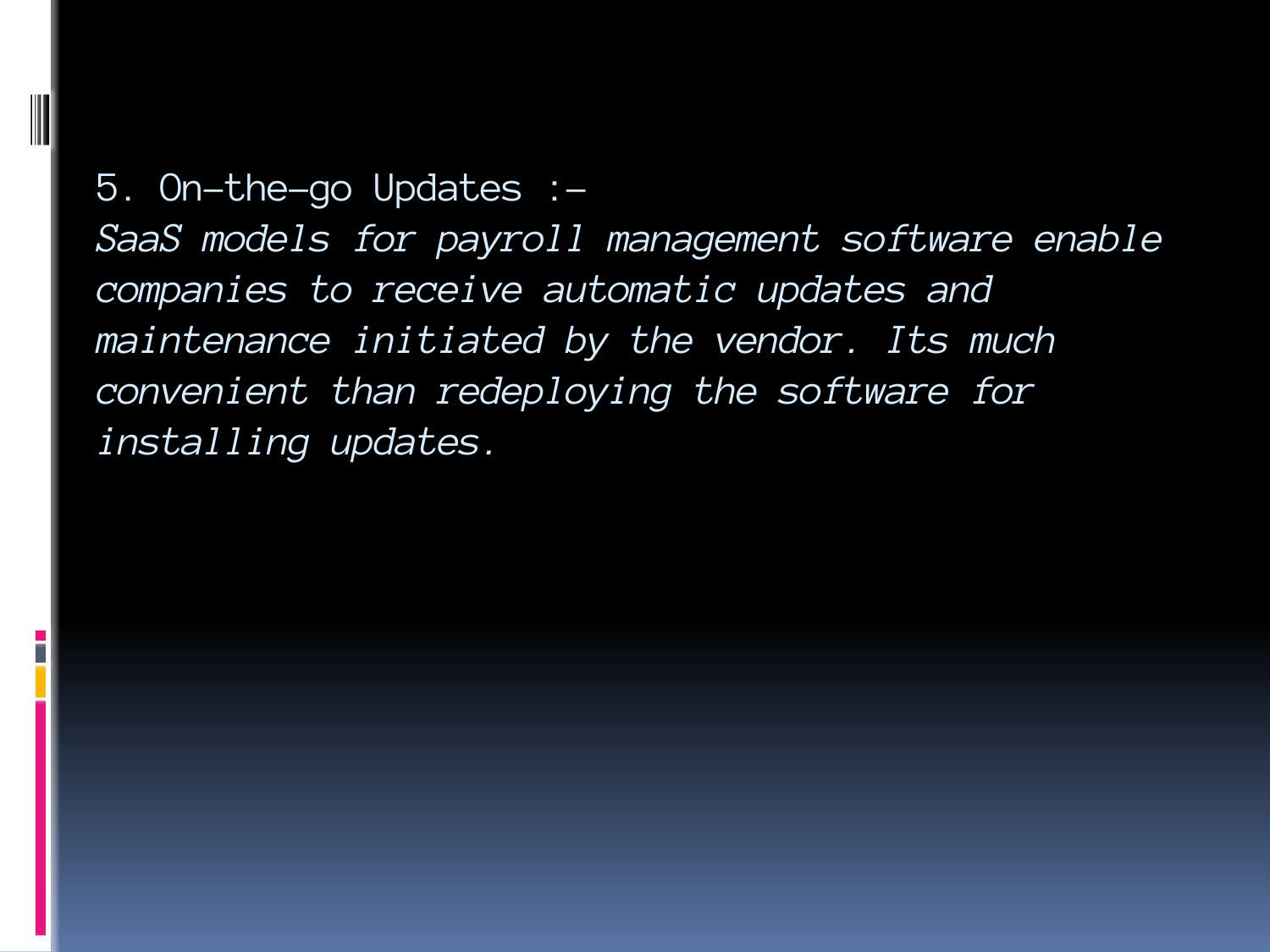

# 5. On-the-go Updates :- SaaS models for payroll management software enable companies to receive automatic updates and maintenance initiated by the vendor. Its much convenient than redeploying the software for installing updates.